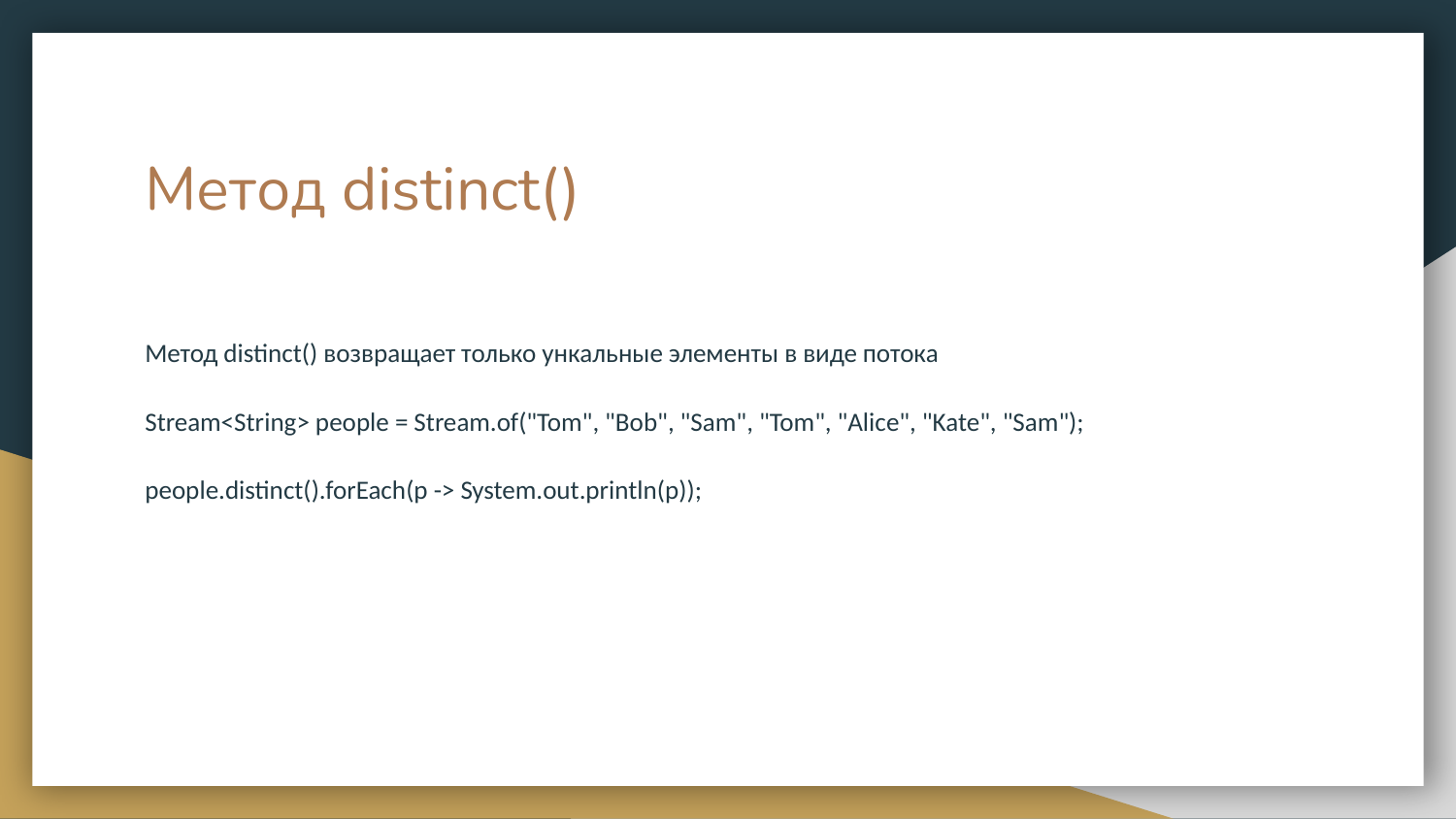

# Метод distinct()
Метод distinct() возвращает только ункальные элементы в виде потока
Stream<String> people = Stream.of("Tom", "Bob", "Sam", "Tom", "Alice", "Kate", "Sam");
people.distinct().forEach(p -> System.out.println(p));